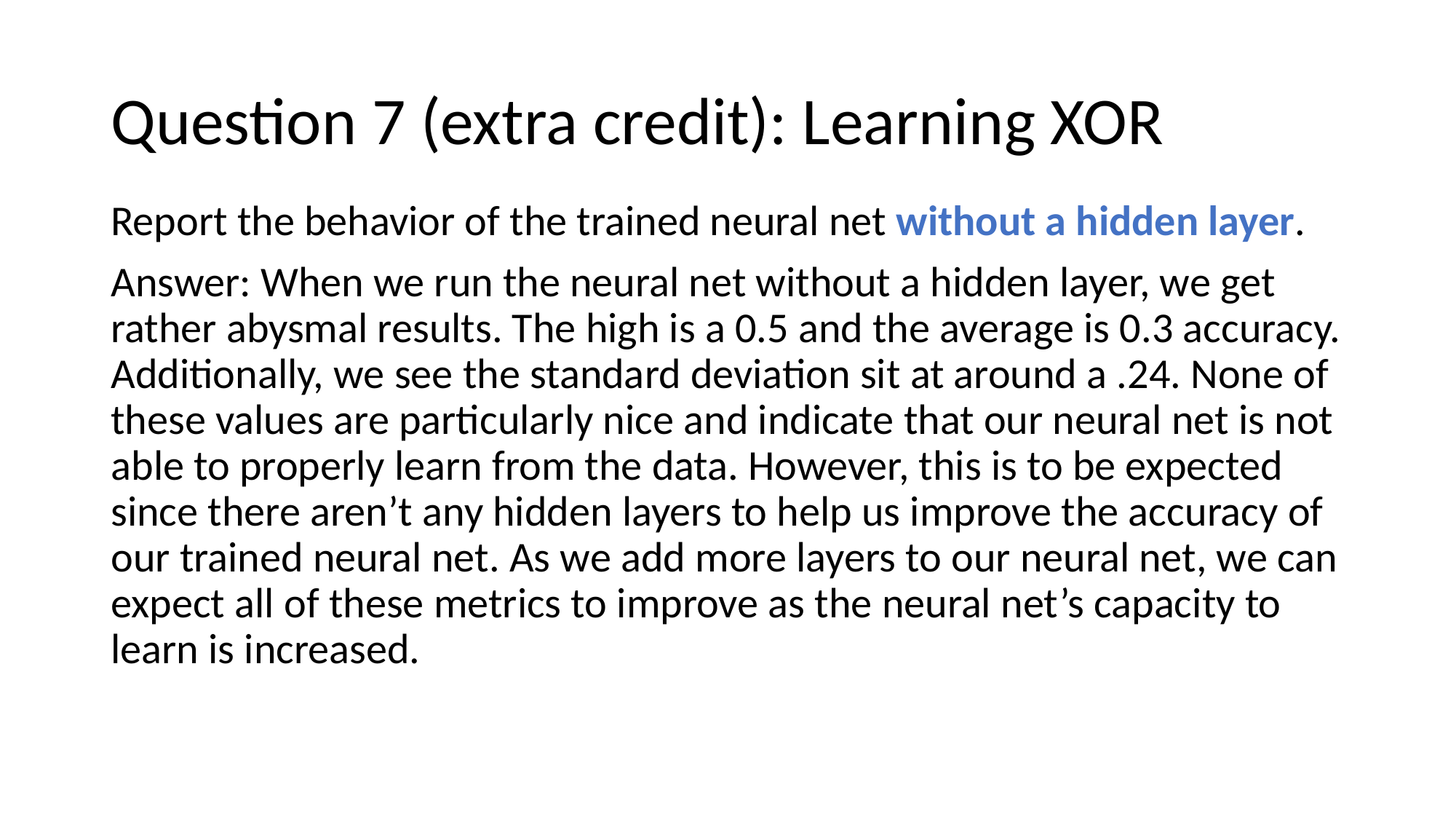

# Question 7 (extra credit): Learning XOR
Report the behavior of the trained neural net without a hidden layer.
Answer: When we run the neural net without a hidden layer, we get rather abysmal results. The high is a 0.5 and the average is 0.3 accuracy. Additionally, we see the standard deviation sit at around a .24. None of these values are particularly nice and indicate that our neural net is not able to properly learn from the data. However, this is to be expected since there aren’t any hidden layers to help us improve the accuracy of our trained neural net. As we add more layers to our neural net, we can expect all of these metrics to improve as the neural net’s capacity to learn is increased.